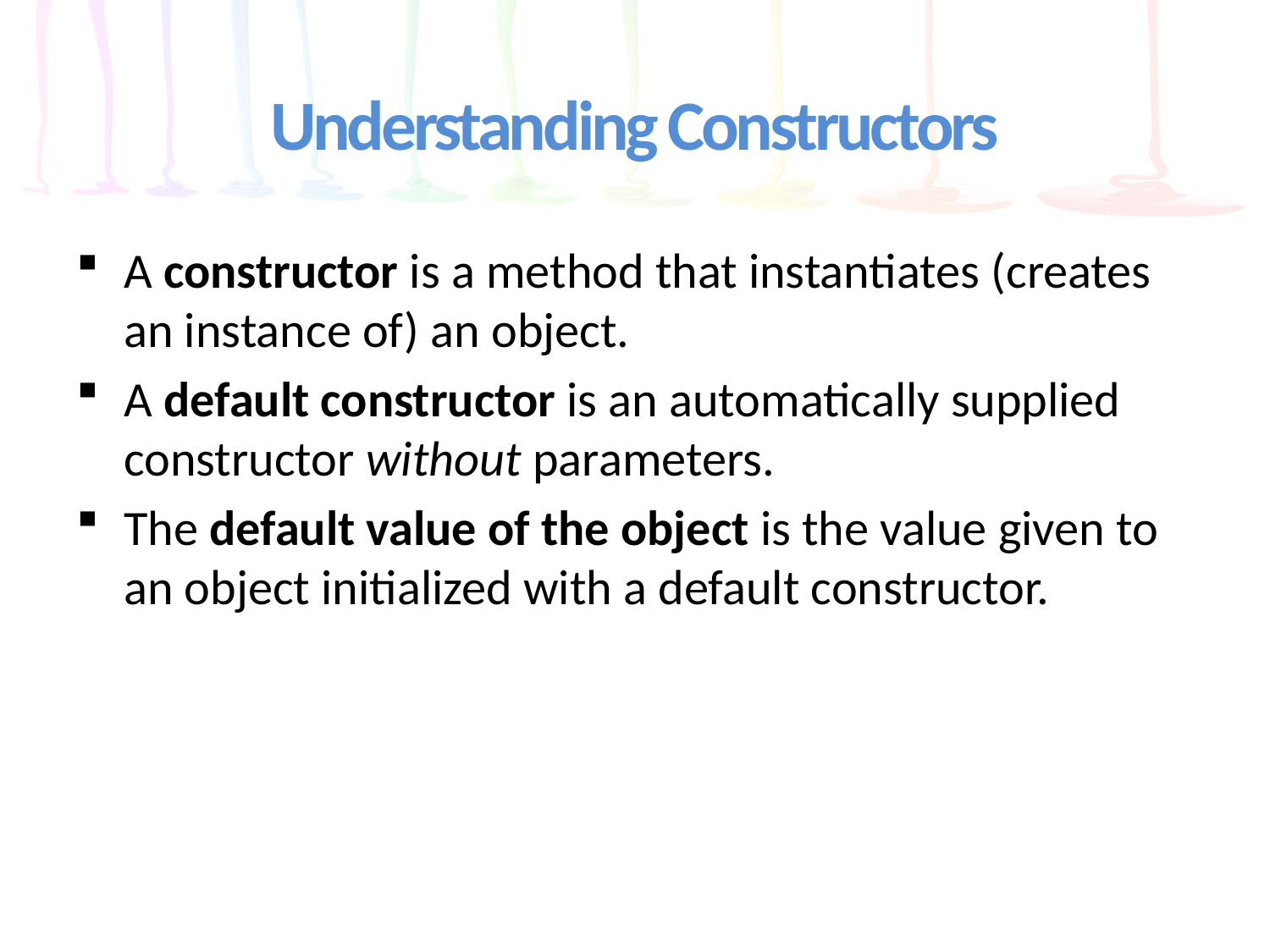

# Understanding Constructors
A constructor is a method that instantiates (creates an instance of) an object.
A default constructor is an automatically supplied constructor without parameters.
The default value of the object is the value given to an object initialized with a default constructor.